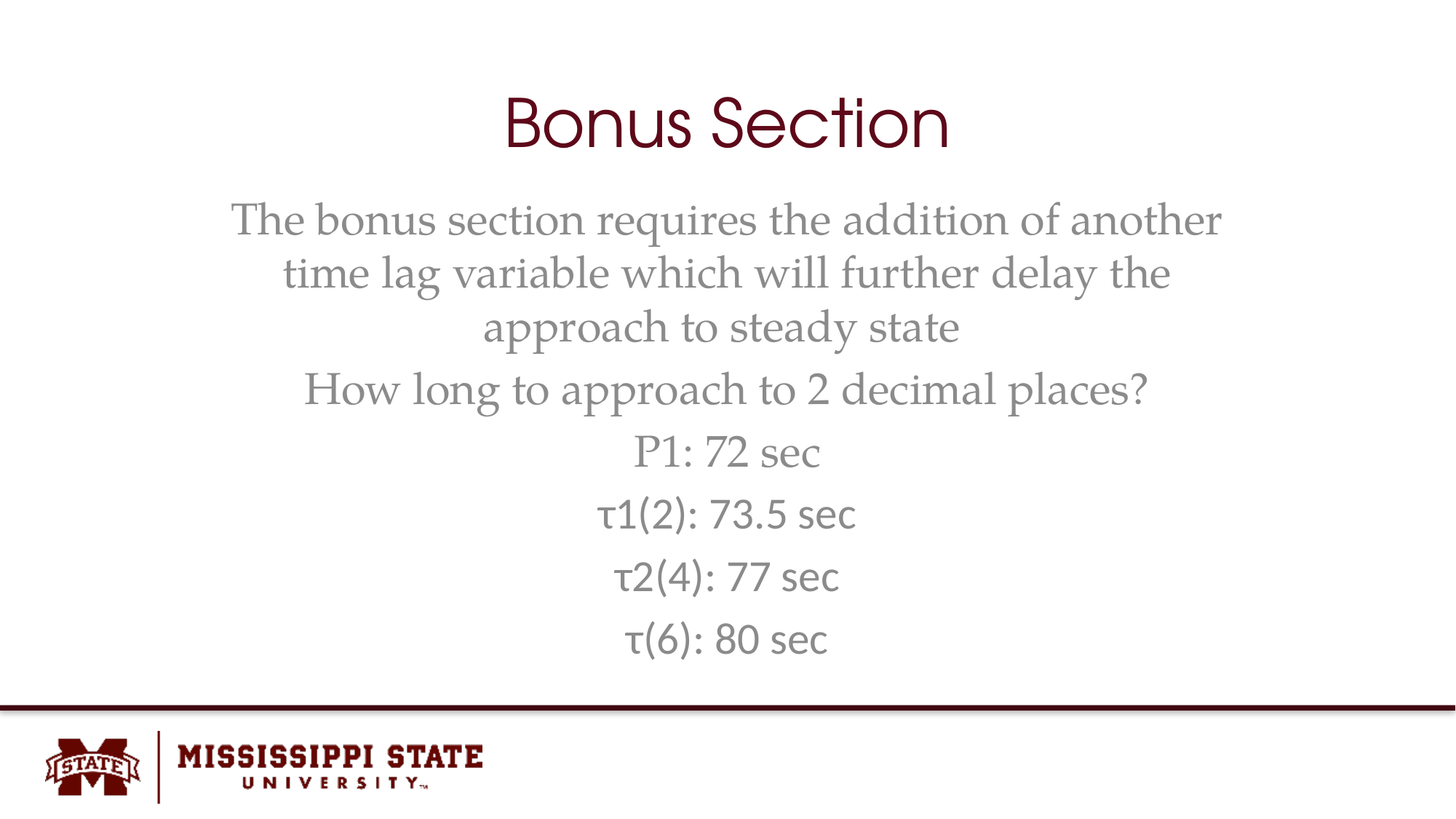

# Bonus Section
The bonus section requires the addition of another time lag variable which will further delay the approach to steady state
How long to approach to 2 decimal places?
P1: 72 sec
τ1(2): 73.5 sec
τ2(4): 77 sec
τ(6): 80 sec